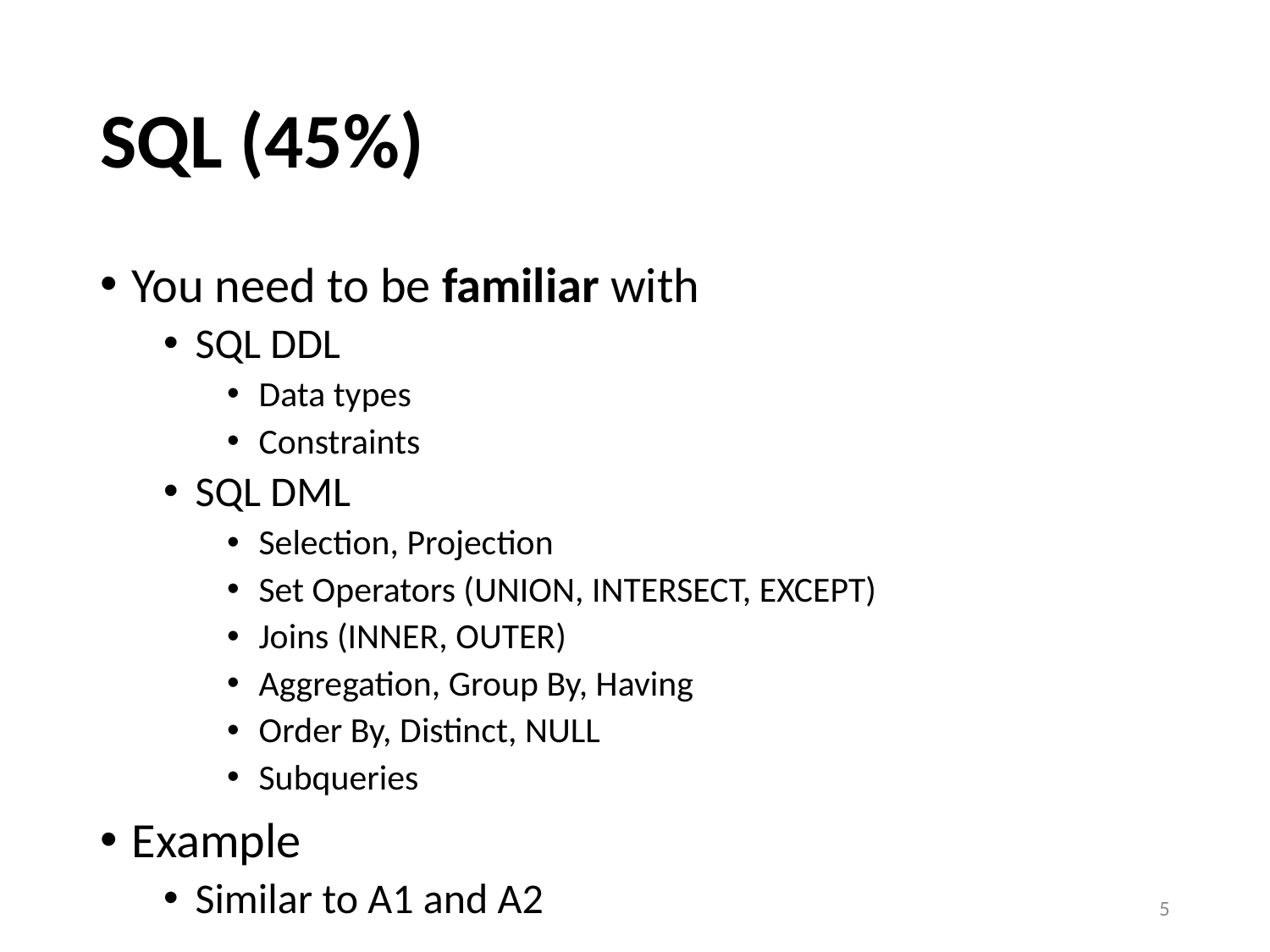

# SQL (45%)
You need to be familiar with
SQL DDL
Data types
Constraints
SQL DML
Selection, Projection
Set Operators (UNION, INTERSECT, EXCEPT)
Joins (INNER, OUTER)
Aggregation, Group By, Having
Order By, Distinct, NULL
Subqueries
Example
Similar to A1 and A2
5